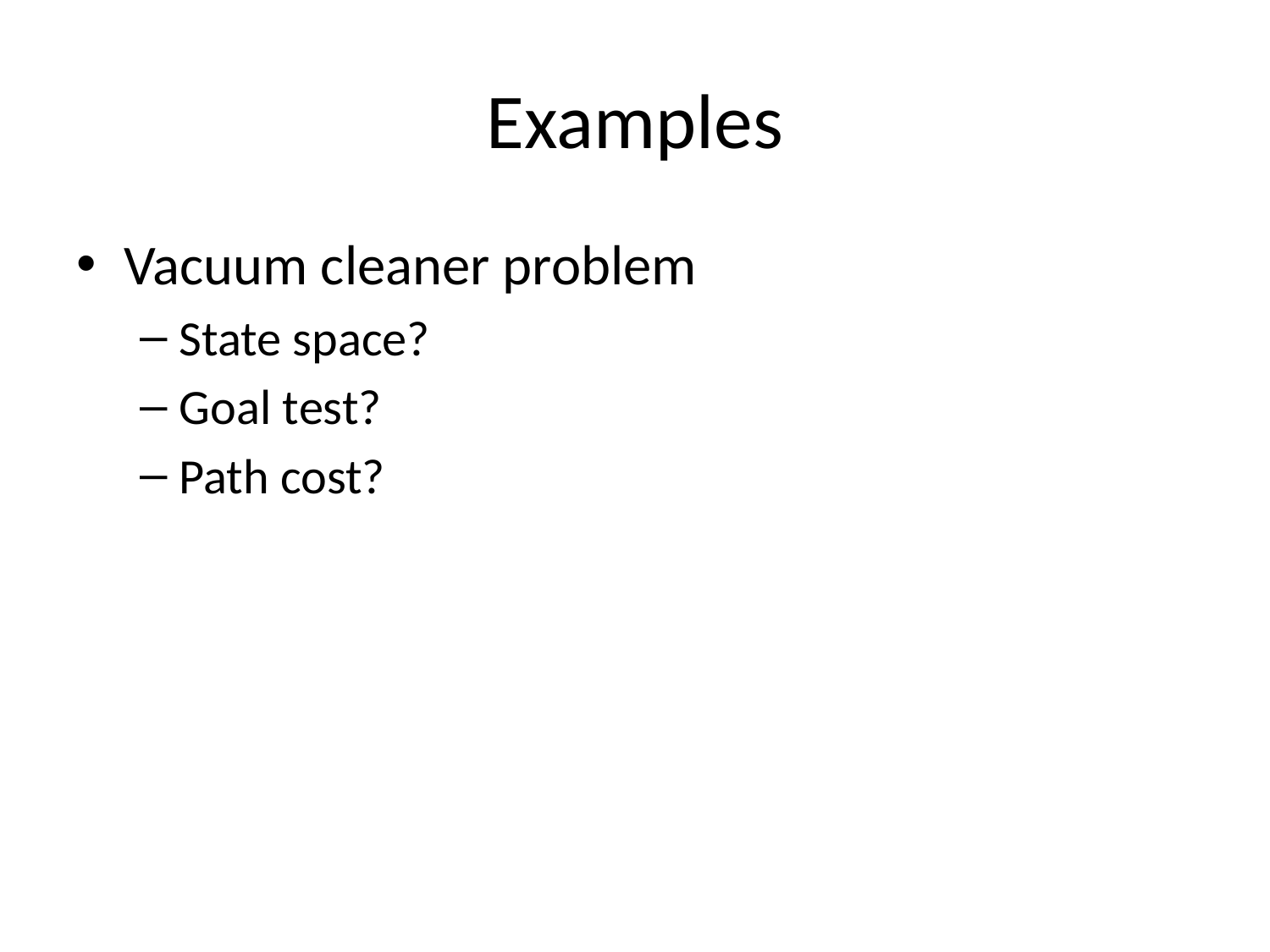

# Examples
Vacuum cleaner problem
State space?
Goal test?
Path cost?